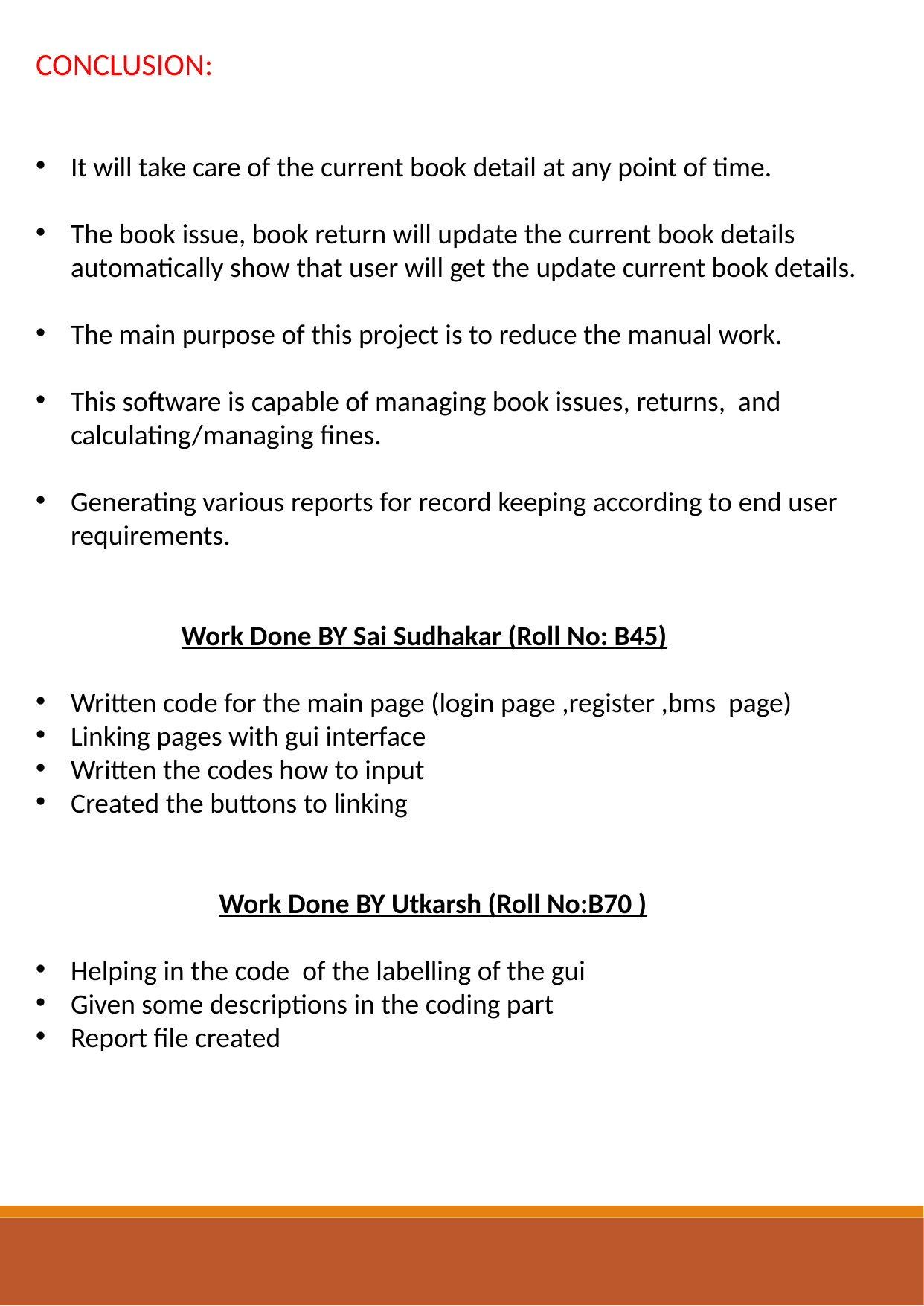

CONCLUSION:

It will take care of the current book detail at any point of time.

The book issue, book return will update the current book details automatically show that user will get the update current book details.

The main purpose of this project is to reduce the manual work.

This software is capable of managing book issues, returns,  and calculating/managing fines.

Generating various reports for record keeping according to end user requirements.

                       Work Done BY Sai Sudhakar (Roll No: B45)

Written code for the main page (login page ,register ,bms  page)
Linking pages with gui interface
Written the codes how to input
Created the buttons to linking

                             Work Done BY Utkarsh (Roll No:B70 )

Helping in the code  of the labelling of the gui
Given some descriptions in the coding part
Report file created